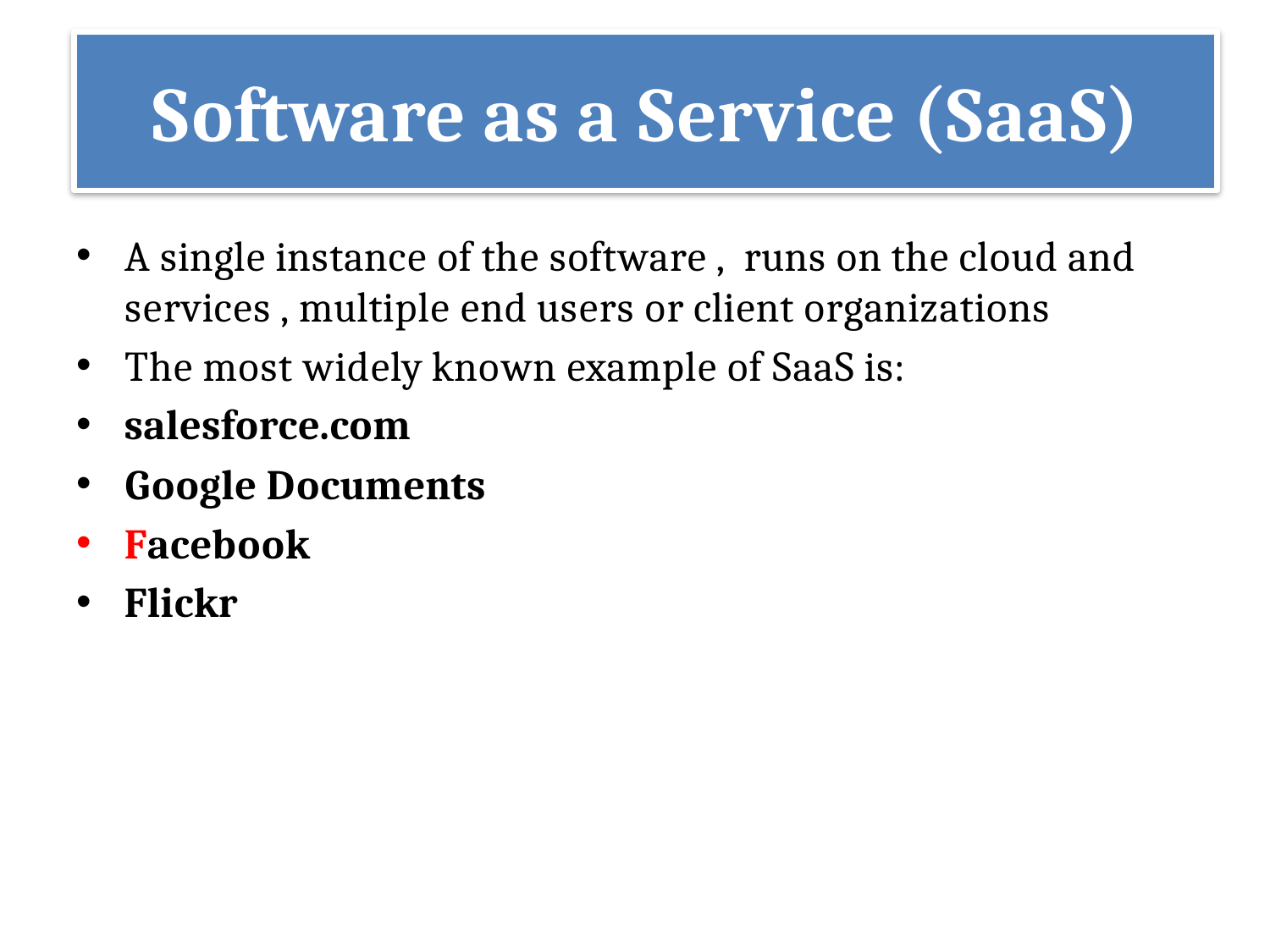

Software as a Service (SaaS)
#
A single instance of the software ,  runs on the cloud and services , multiple end users or client organizations
The most widely known example of SaaS is:
salesforce.com
Google Documents
Facebook
Flickr